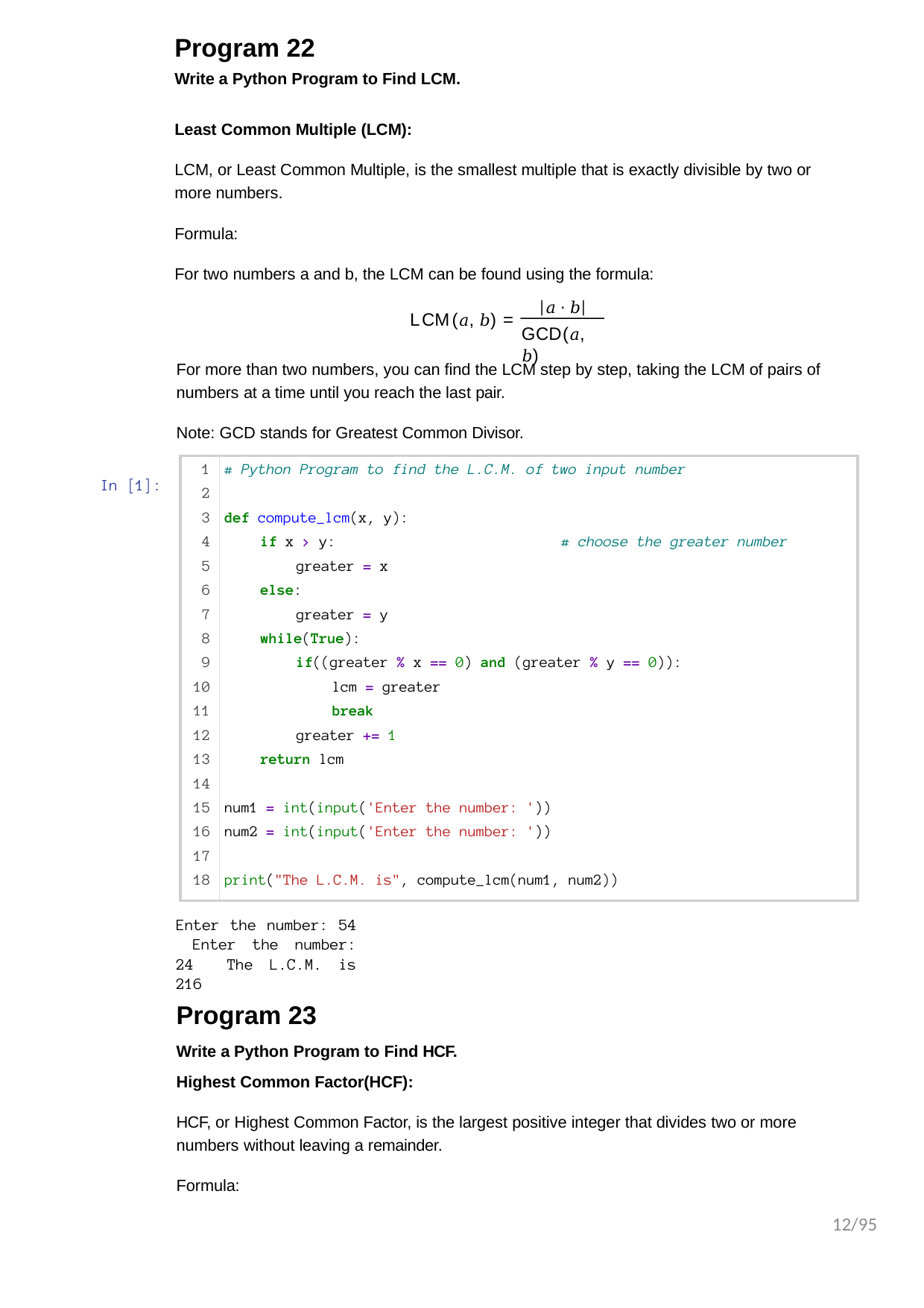

Program 22
Write a Python Program to Find LCM.

Least Common Multiple (LCM):

LCM, or Least Common Multiple, is the smallest multiple that is exactly divisible by two or  more numbers.

Formula:

For two numbers a and b, the LCM can be found using the formula:
|𝑎 ⋅ 𝑏|
LCM(𝑎, 𝑏) =

GCD(𝑎, 𝑏)
For more than two numbers, you can find the LCM step by step, taking the LCM of pairs of  numbers at a time until you reach the last pair.

Note: GCD stands for Greatest Common Divisor.

In [1]:
| 1 | # Python Program to find the L.C.M. of two input number |
| --- | --- |
| 2 |  |
| 3 | def compute\_lcm(x, y): |
| 4 | if x > y: # choose the greater number |
| 5 | greater = x |
| 6 | else: |
| 7 | greater = y |
| 8 | while(True): |
| 9 | if((greater % x == 0) and (greater % y == 0)): |
| 10 | lcm = greater |
| 11 | break |
| 12 | greater += 1 |
| 13 | return lcm |
| 14 |  |
| 15 | num1 = int(input('Enter the number: ')) |
| 16 | num2 = int(input('Enter the number: ')) |
| 17 |  |
| 18 | print("The L.C.M. is", compute\_lcm(num1, num2)) |
Enter the number: 54  Enter the number: 24  The L.C.M. is 216
Program 23
Write a Python Program to Find HCF.
Highest Common Factor(HCF):

HCF, or Highest Common Factor, is the largest positive integer that divides two or more  numbers without leaving a remainder.

Formula:
12/95